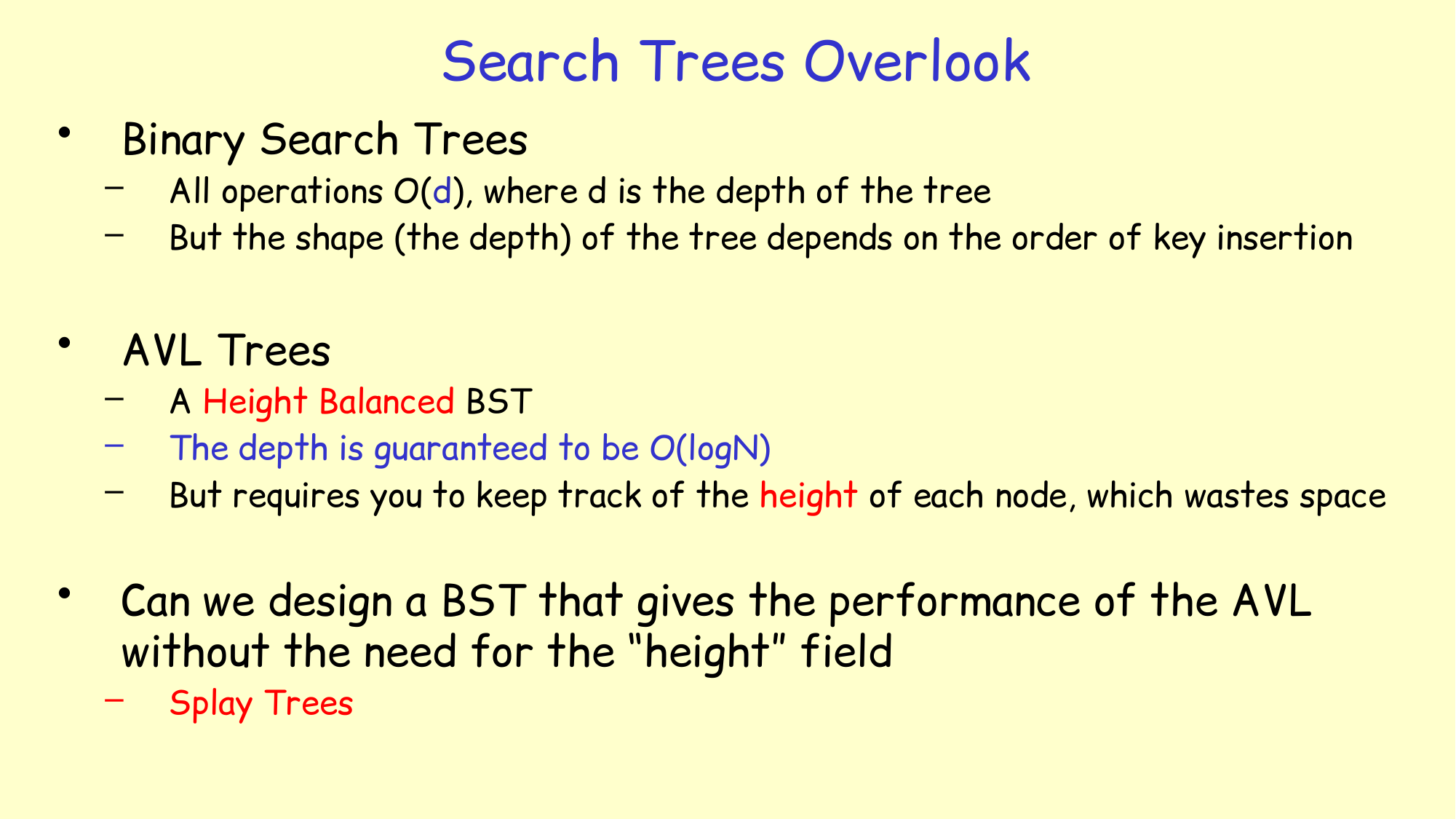

# Search Trees Overlook
Binary Search Trees
All operations O(d), where d is the depth of the tree
But the shape (the depth) of the tree depends on the order of key insertion

AVL Trees
A Height Balanced BST
The depth is guaranteed to be O(logN)
But requires you to keep track of the height of each node, which wastes space

Can we design a BST that gives the performance of the AVL without the need for the “height” field
Splay Trees